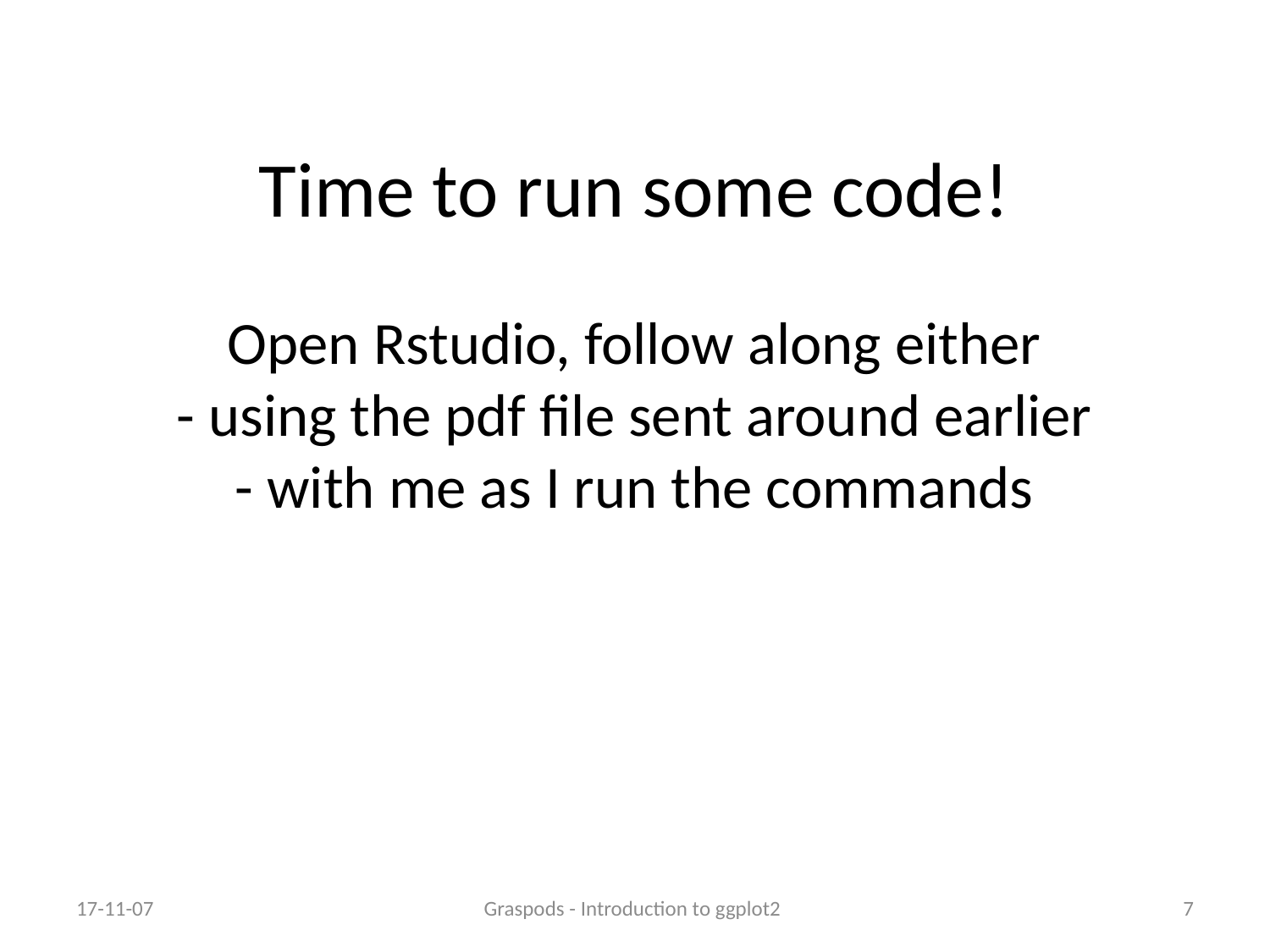

# Time to run some code! Open Rstudio, follow along either - using the pdf file sent around earlier - with me as I run the commands
17-11-07
Graspods - Introduction to ggplot2
7